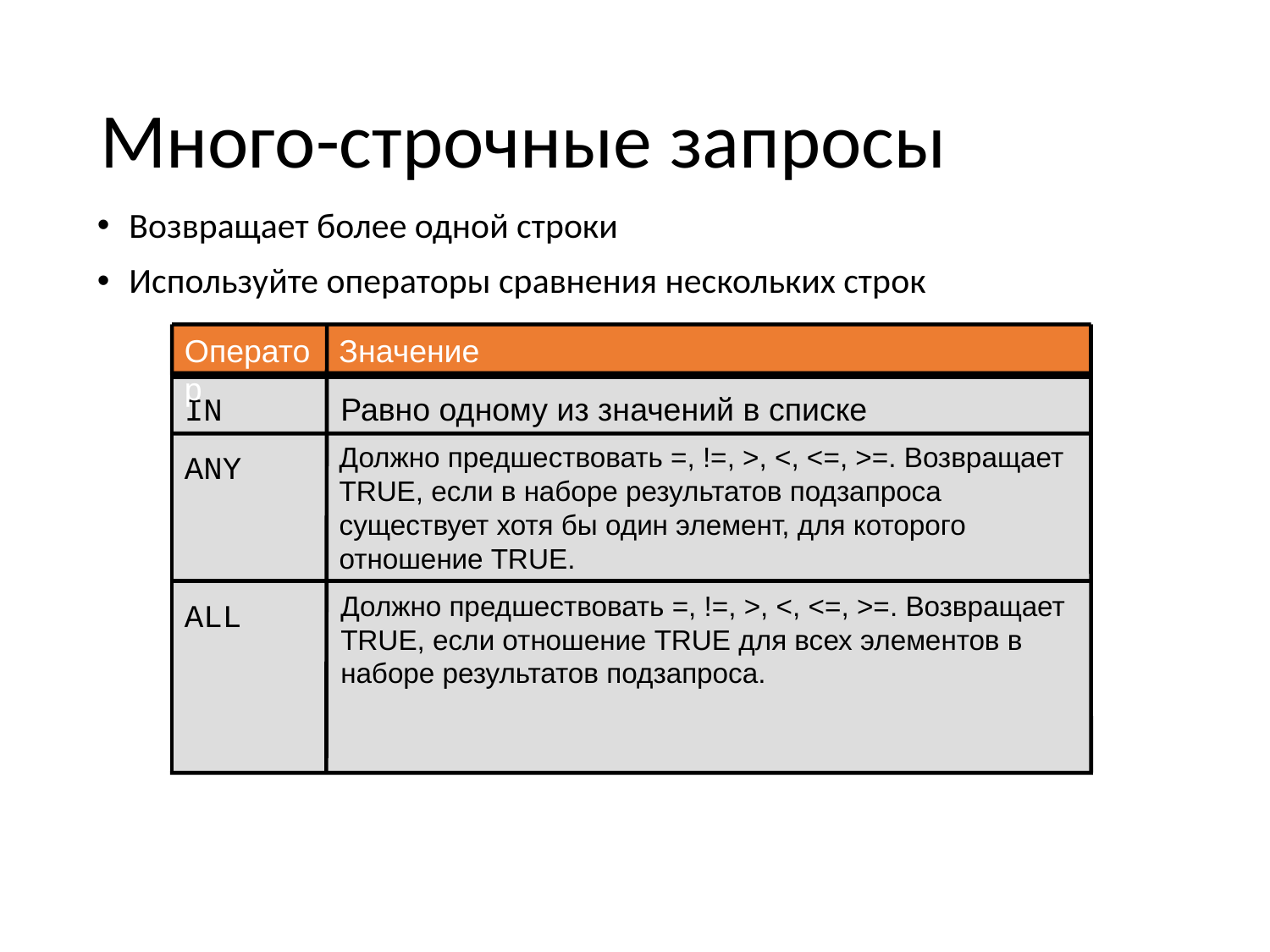

# Много-строчные запросы
Возвращает более одной строки
Используйте операторы сравнения нескольких строк
Оператор

Значение

IN

Равно одному из значений в списке

ANY

Должно предшествовать =, !=, >, <, <=, >=. Возвращает TRUE, если в наборе результатов подзапроса существует хотя бы один элемент, для которого отношение TRUE.

ALL
Должно предшествовать =, !=, >, <, <=, >=. Возвращает TRUE, если отношение TRUE для всех элементов в наборе результатов подзапроса.